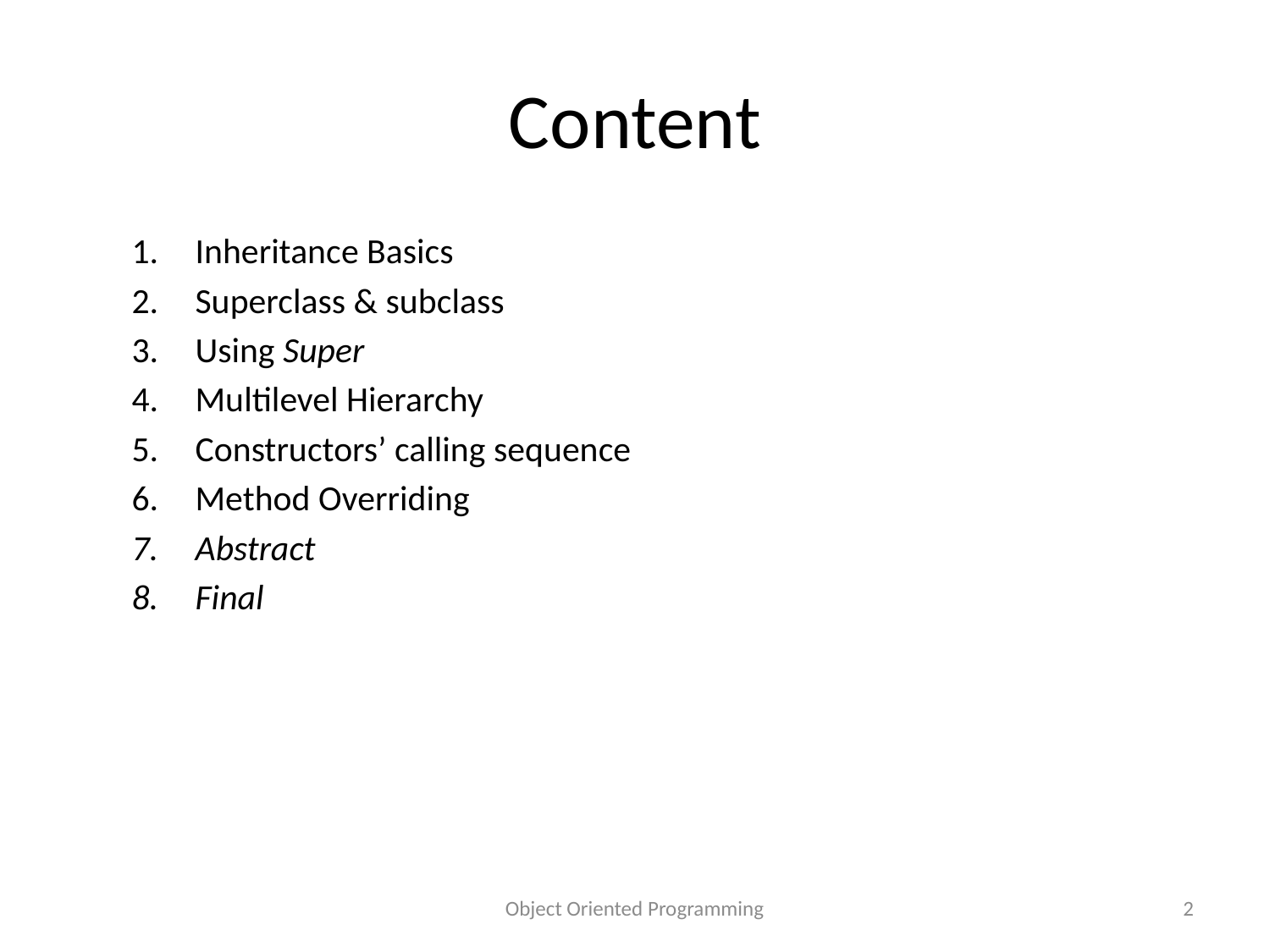

# Content
Inheritance Basics
Superclass & subclass
Using Super
Multilevel Hierarchy
Constructors’ calling sequence
Method Overriding
Abstract
Final

Object Oriented Programming
2